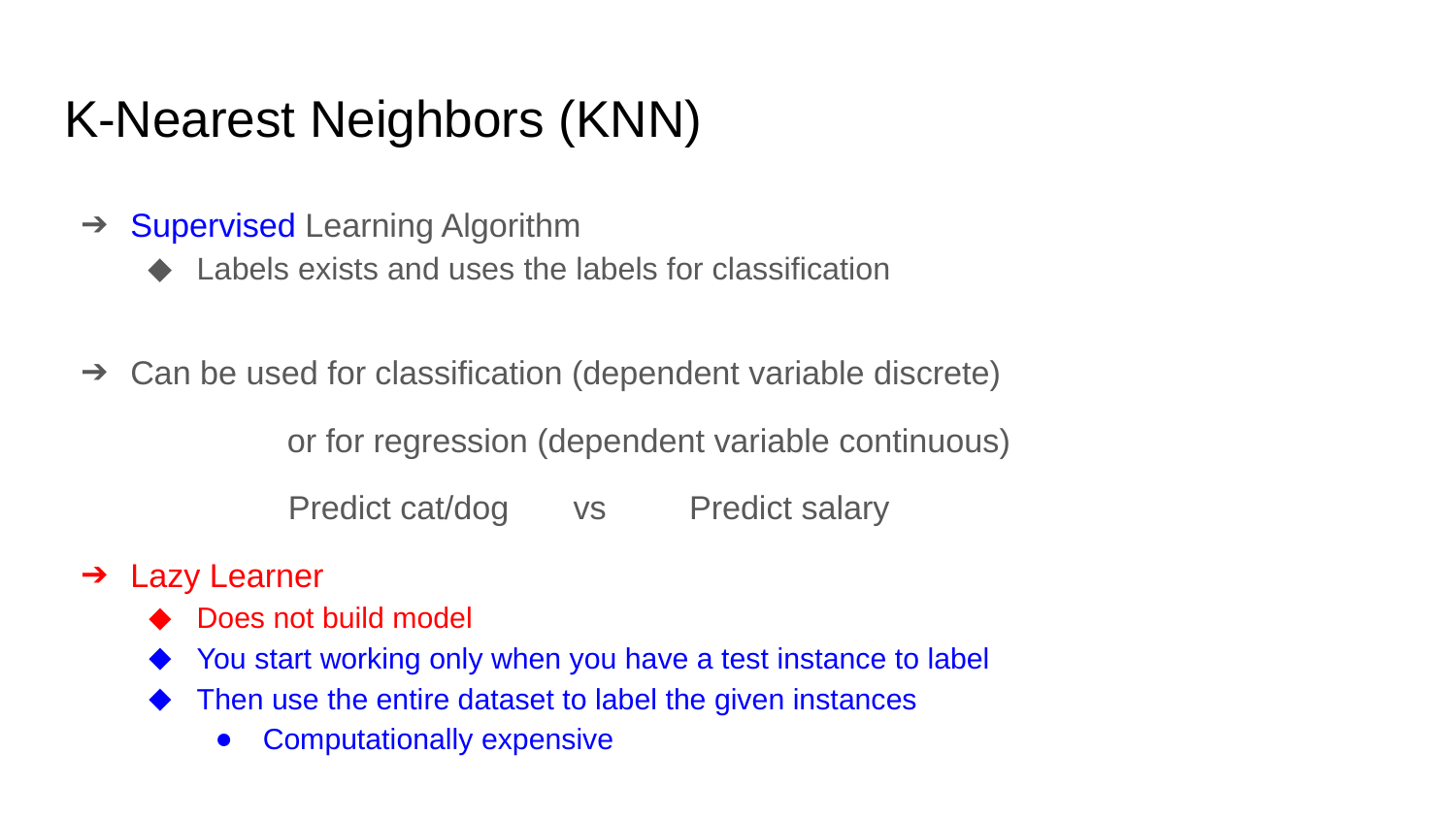

# K-Nearest Neighbors (KNN)
Supervised Learning Algorithm
Labels exists and uses the labels for classification

Can be used for classification (dependent variable discrete)
                 or for regression (dependent variable continuous)
             Predict cat/dog       vs         Predict salary
Lazy Learner
Does not build model
You start working only when you have a test instance to label
Then use the entire dataset to label the given instances
Computationally expensive